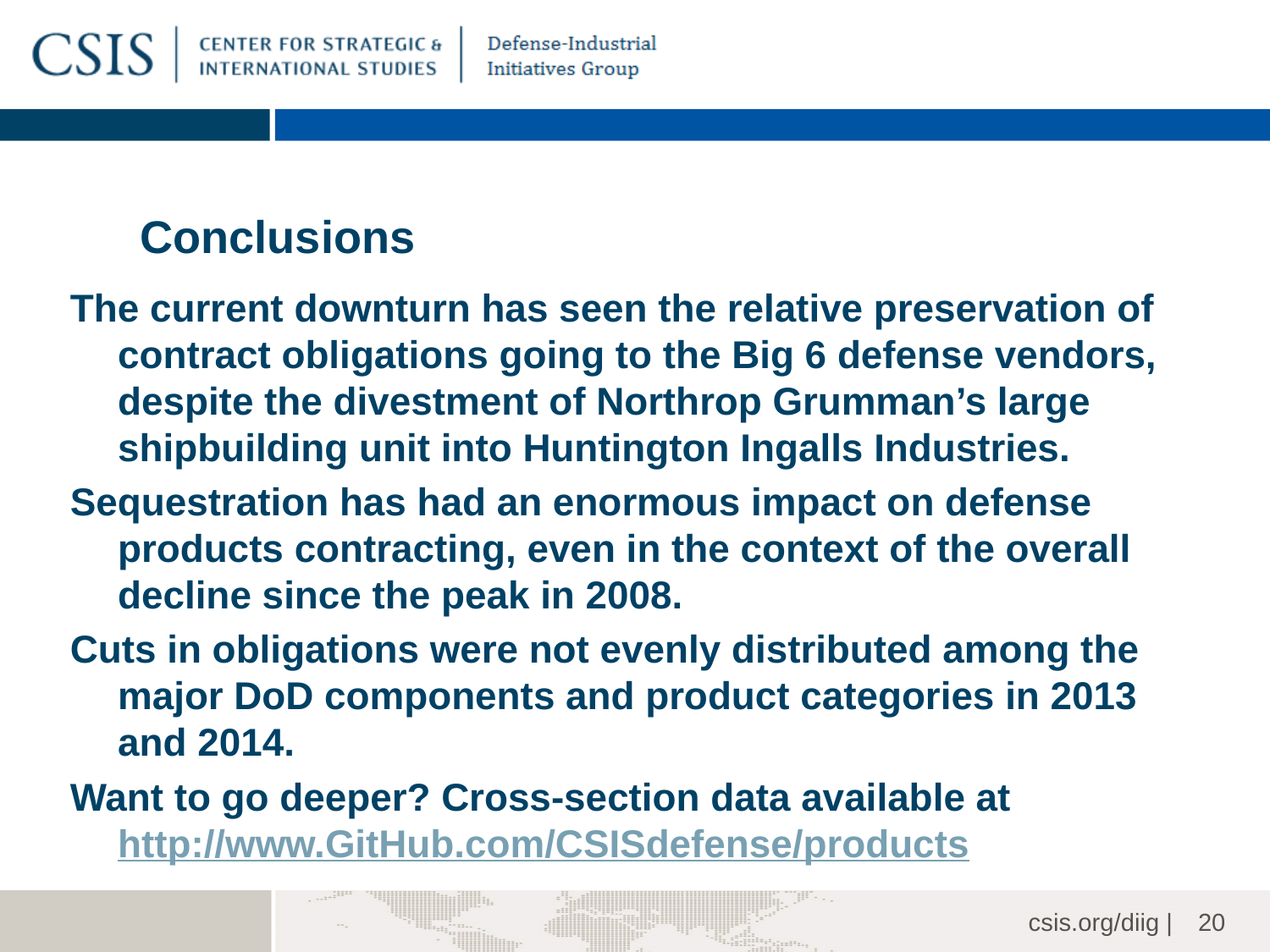

# Conclusions
The current downturn has seen the relative preservation of contract obligations going to the Big 6 defense vendors, despite the divestment of Northrop Grumman’s large shipbuilding unit into Huntington Ingalls Industries.
Sequestration has had an enormous impact on defense products contracting, even in the context of the overall decline since the peak in 2008.
Cuts in obligations were not evenly distributed among the major DoD components and product categories in 2013 and 2014.
Want to go deeper? Cross-section data available at http://www.GitHub.com/CSISdefense/products
20